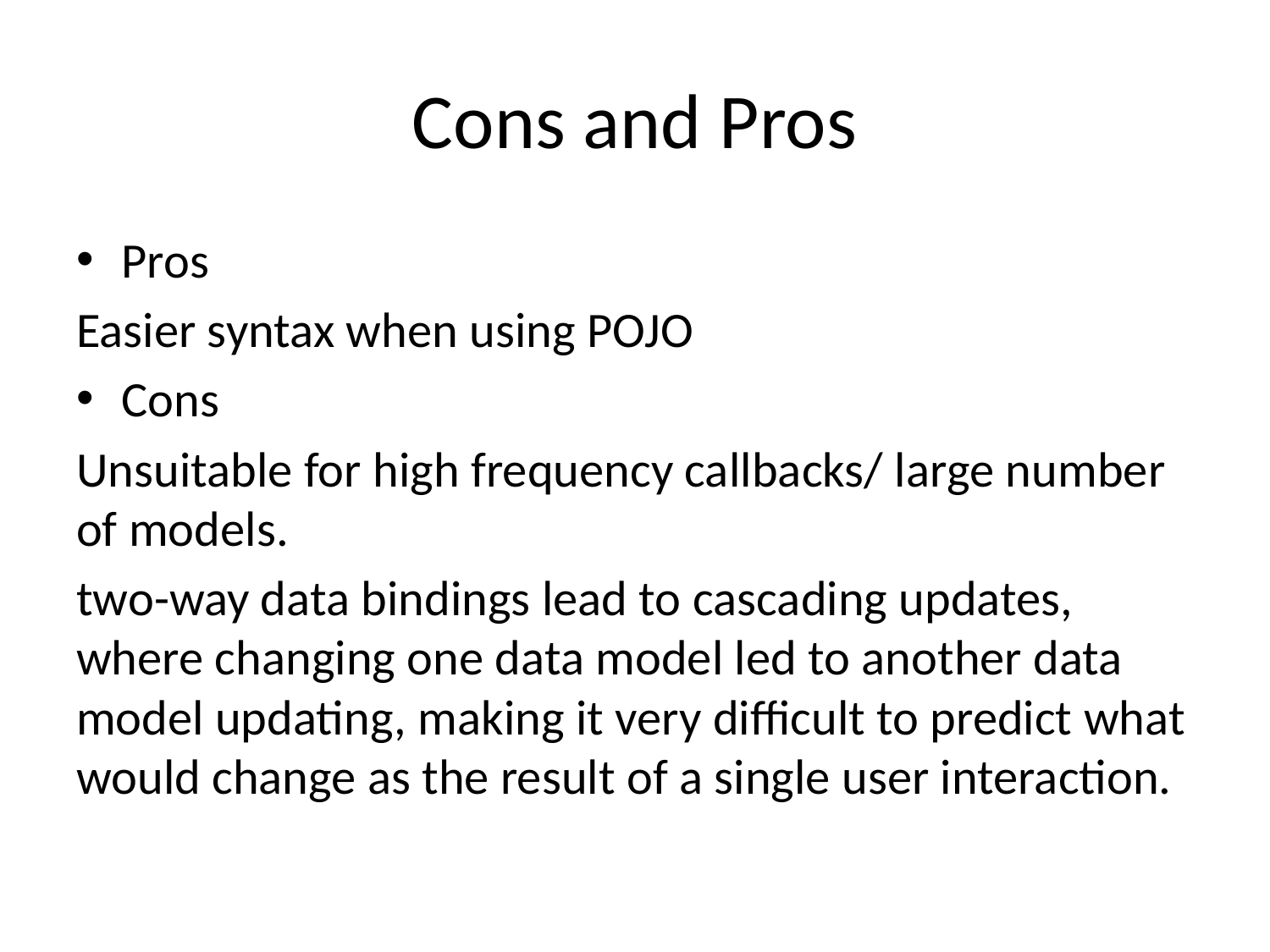

# Cons and Pros
Pros
Easier syntax when using POJO
Cons
Unsuitable for high frequency callbacks/ large number of models.
two-way data bindings lead to cascading updates, where changing one data model led to another data model updating, making it very difficult to predict what would change as the result of a single user interaction.